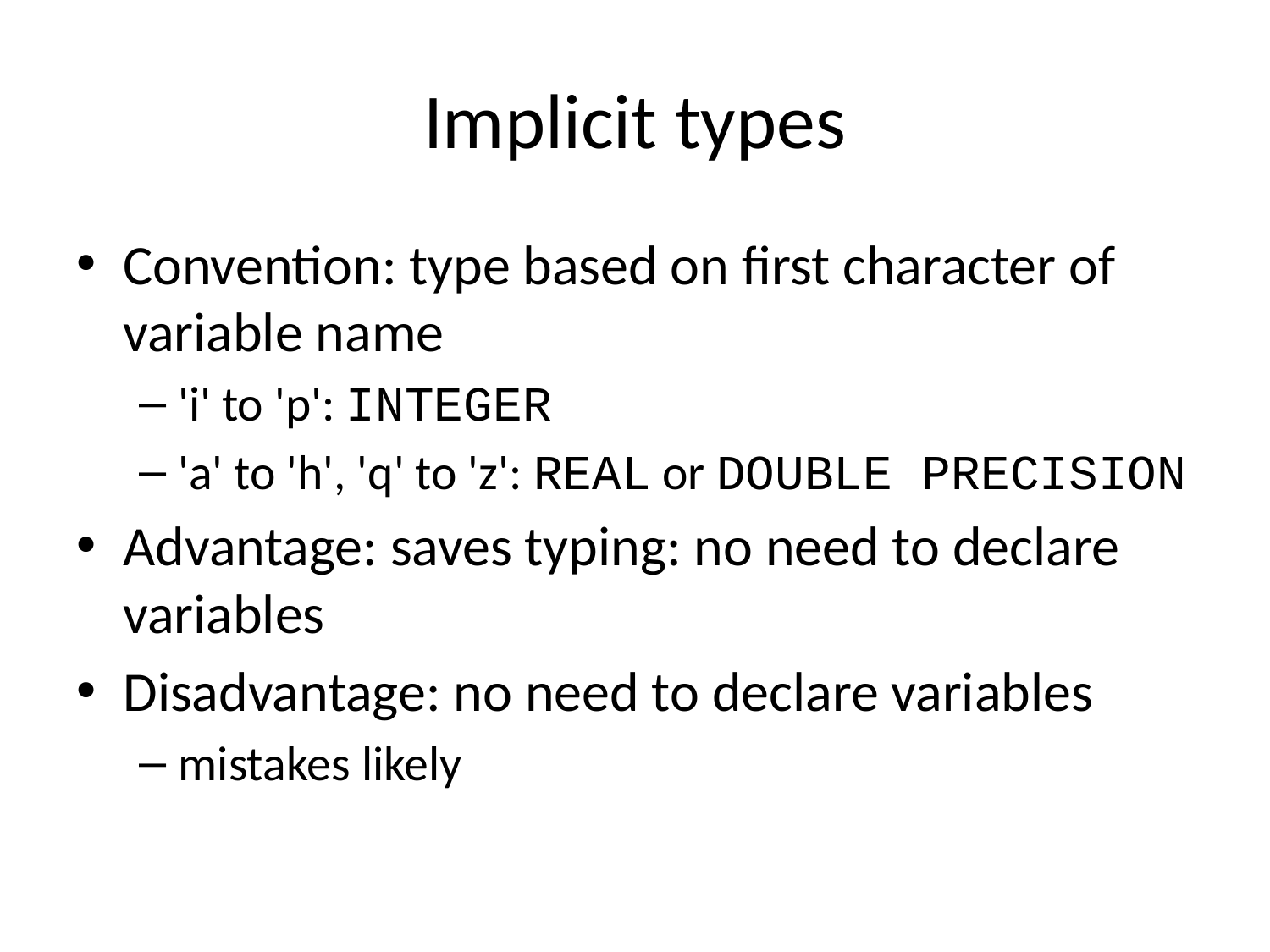

# Implicit types
Convention: type based on first character of variable name
'i' to 'p': INTEGER
'a' to 'h', 'q' to 'z': REAL or DOUBLE PRECISION
Advantage: saves typing: no need to declare variables
Disadvantage: no need to declare variables
mistakes likely